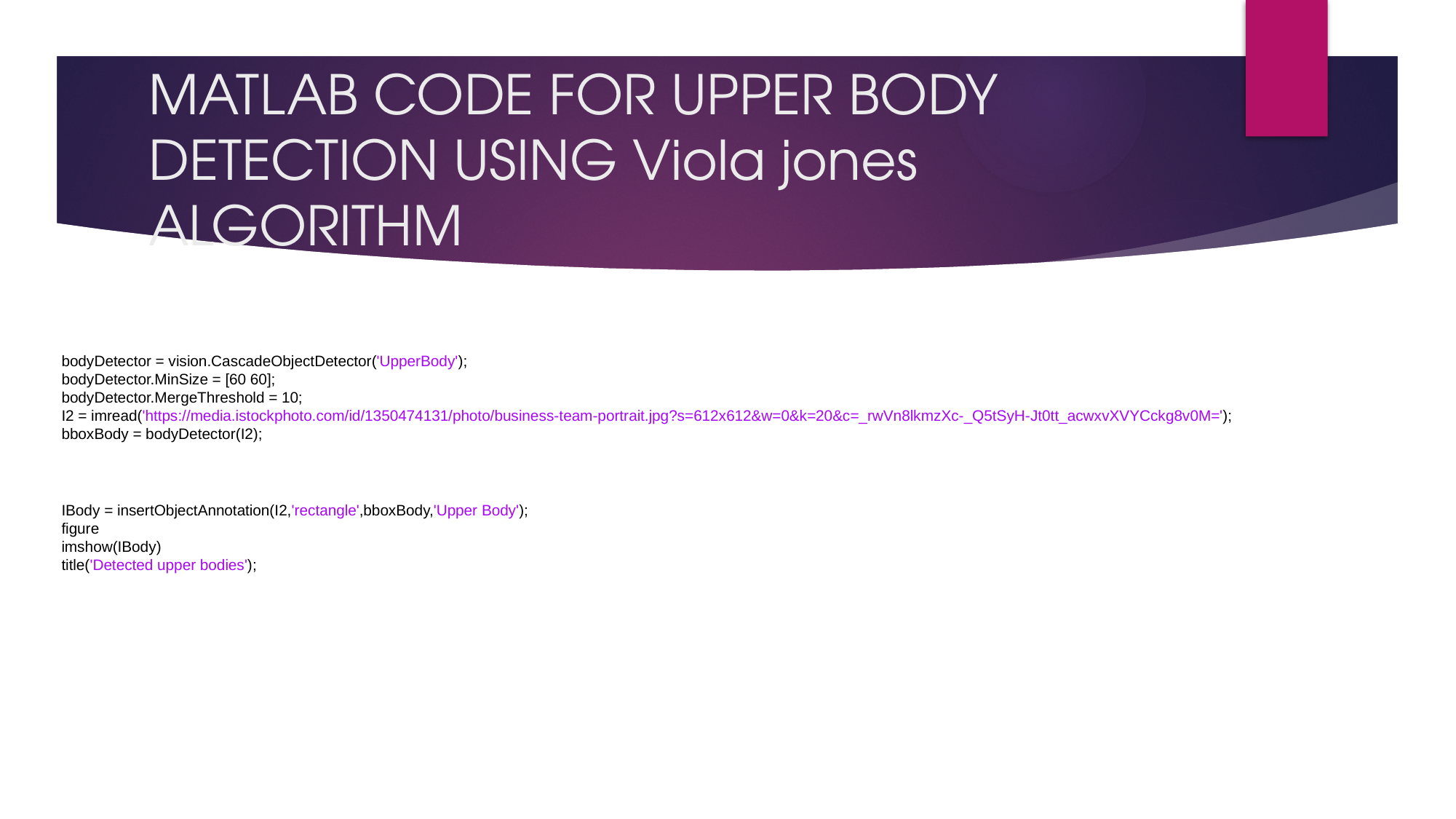

# MATLAB CODE FOR UPPER BODY DETECTION USING Viola jones ALGORITHM
bodyDetector = vision.CascadeObjectDetector('UpperBody');
bodyDetector.MinSize = [60 60];
bodyDetector.MergeThreshold = 10;
I2 = imread('https://media.istockphoto.com/id/1350474131/photo/business-team-portrait.jpg?s=612x612&w=0&k=20&c=_rwVn8lkmzXc-_Q5tSyH-Jt0tt_acwxvXVYCckg8v0M=');
bboxBody = bodyDetector(I2);

IBody = insertObjectAnnotation(I2,'rectangle',bboxBody,'Upper Body');
figure
imshow(IBody)
title('Detected upper bodies');